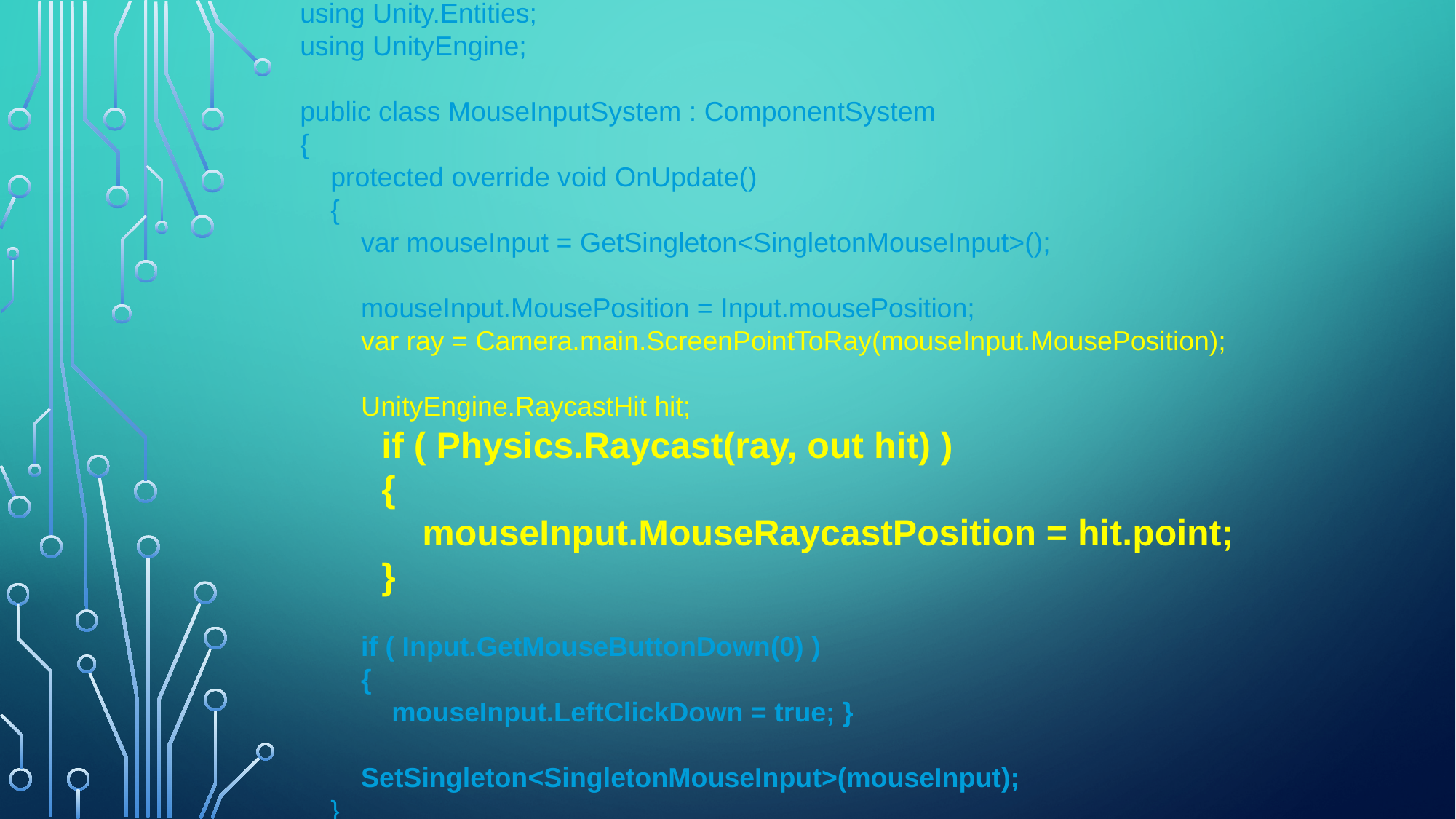

using Unity.Entities;
using UnityEngine;

public class MouseInputSystem : ComponentSystem
{
    protected override void OnUpdate()
    {
        var mouseInput = GetSingleton<SingletonMouseInput>();

        mouseInput.MousePosition = Input.mousePosition;
        var ray = Camera.main.ScreenPointToRay(mouseInput.MousePosition);

        UnityEngine.RaycastHit hit;
        if ( Physics.Raycast(ray, out hit) )
        {
            mouseInput.MouseRaycastPosition = hit.point;
        }

        if ( Input.GetMouseButtonDown(0) )
        {
            mouseInput.LeftClickDown = true; }

        SetSingleton<SingletonMouseInput>(mouseInput);
    }
}